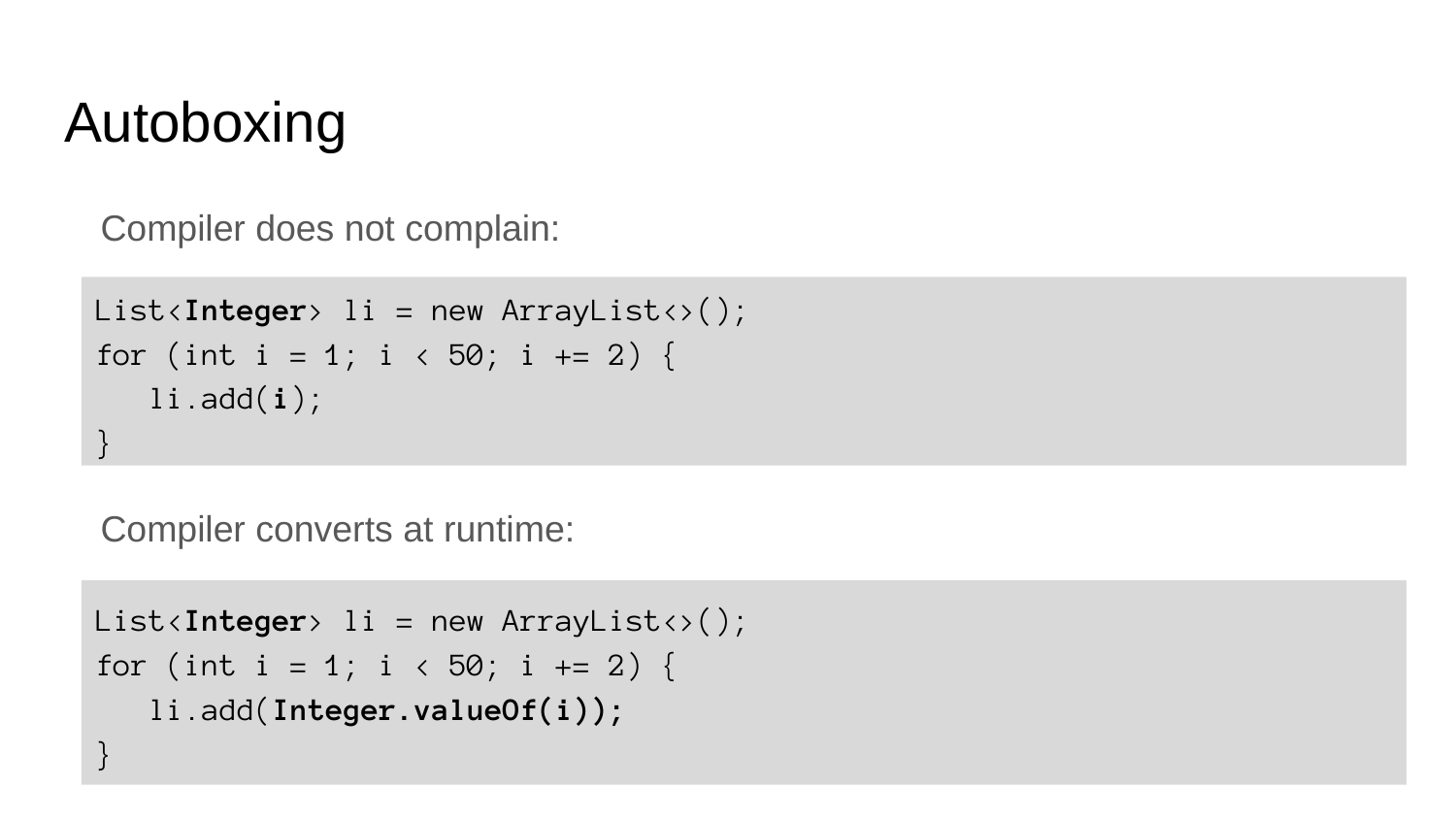

# Autoboxing
Compiler does not complain:

Compiler converts at runtime:
List<Integer> li = new ArrayList<>();
for (int i = 1; i < 50; i += 2) {
   li.add(i);
}
List<Integer> li = new ArrayList<>();
for (int i = 1; i < 50; i += 2) {
   li.add(Integer.valueOf(i));
}